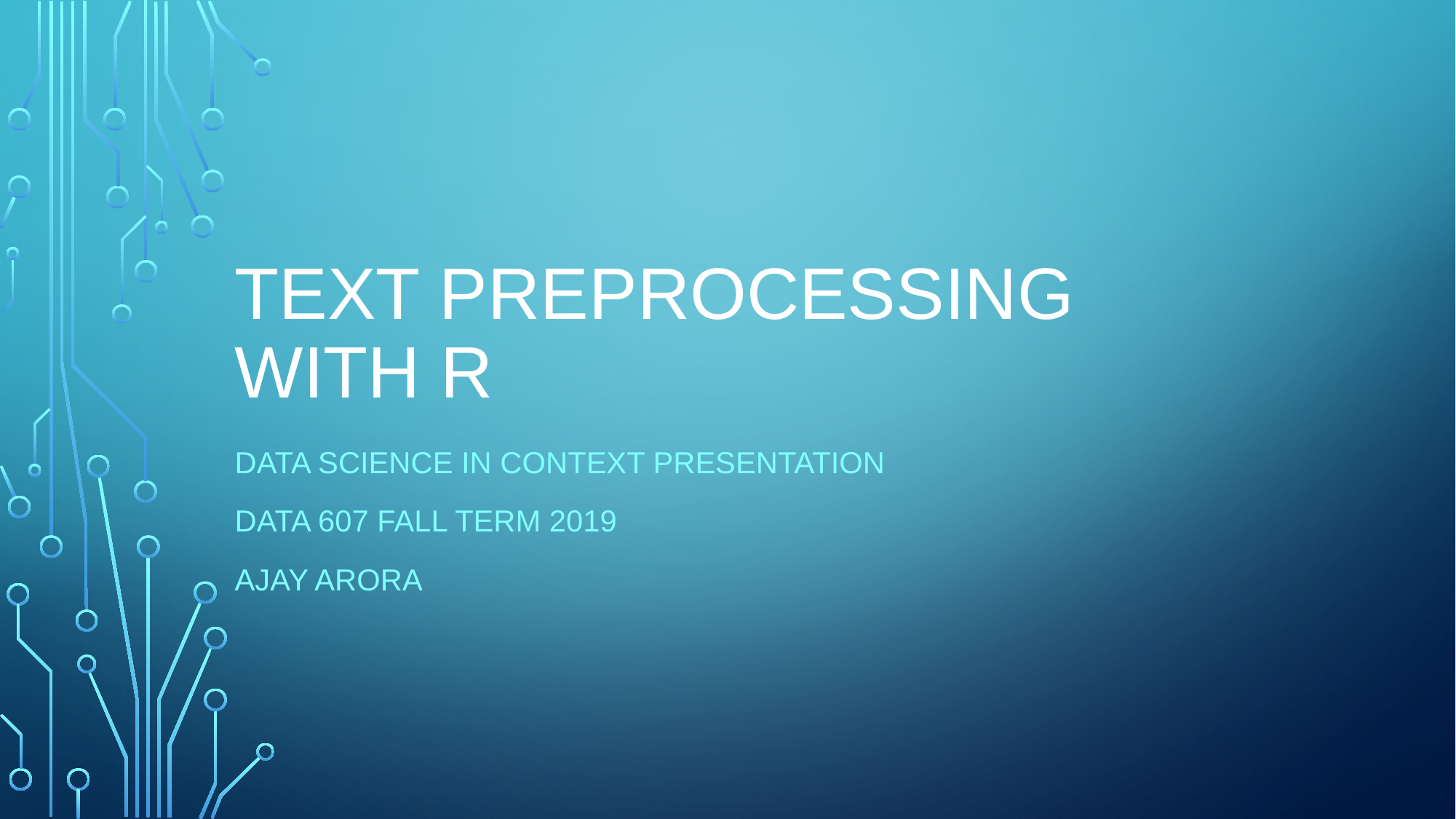

# Text Preprocessing with R
Data Science in context presentation
Data 607 Fall Term 2019
Ajay arora